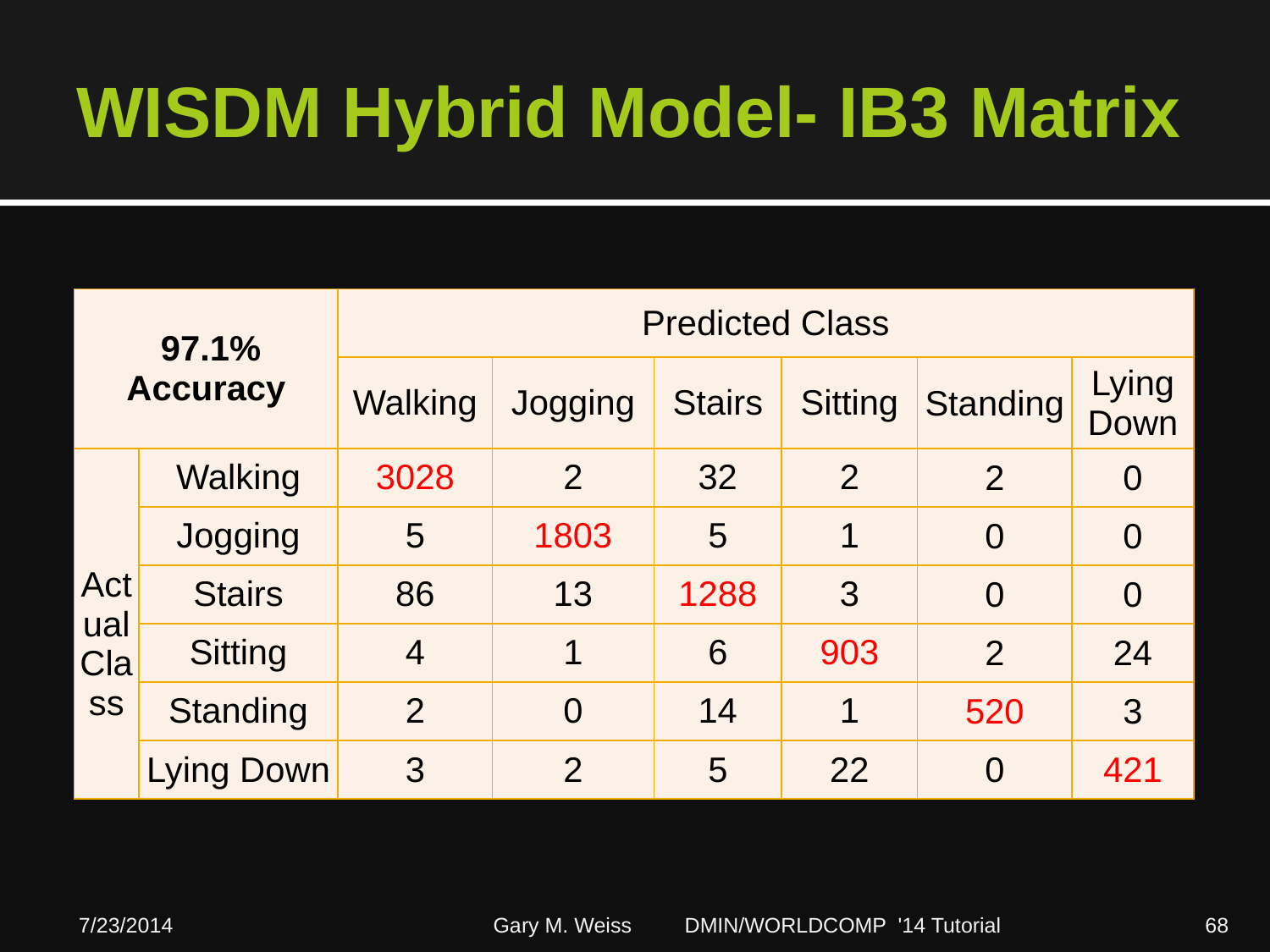

# WISDM Hybrid Model- IB3 Matrix
| 97.1% Accuracy |  | Predicted Class |  |  |  |  |  |
| --- | --- | --- | --- | --- | --- | --- | --- |
|  |  | Walking | Jogging | Stairs | Sitting | Standing | Lying Down |
| Actual Class | Walking | 3028 | 2 | 32 | 2 | 2 | 0 |
|  | Jogging | 5 | 1803 | 5 | 1 | 0 | 0 |
|  | Stairs | 86 | 13 | 1288 | 3 | 0 | 0 |
|  | Sitting | 4 | 1 | 6 | 903 | 2 | 24 |
|  | Standing | 2 | 0 | 14 | 1 | 520 | 3 |
|  | Lying Down | 3 | 2 | 5 | 22 | 0 | 421 |
7/23/2014
Gary M. Weiss         DMIN/WORLDCOMP  '14 Tutorial
68